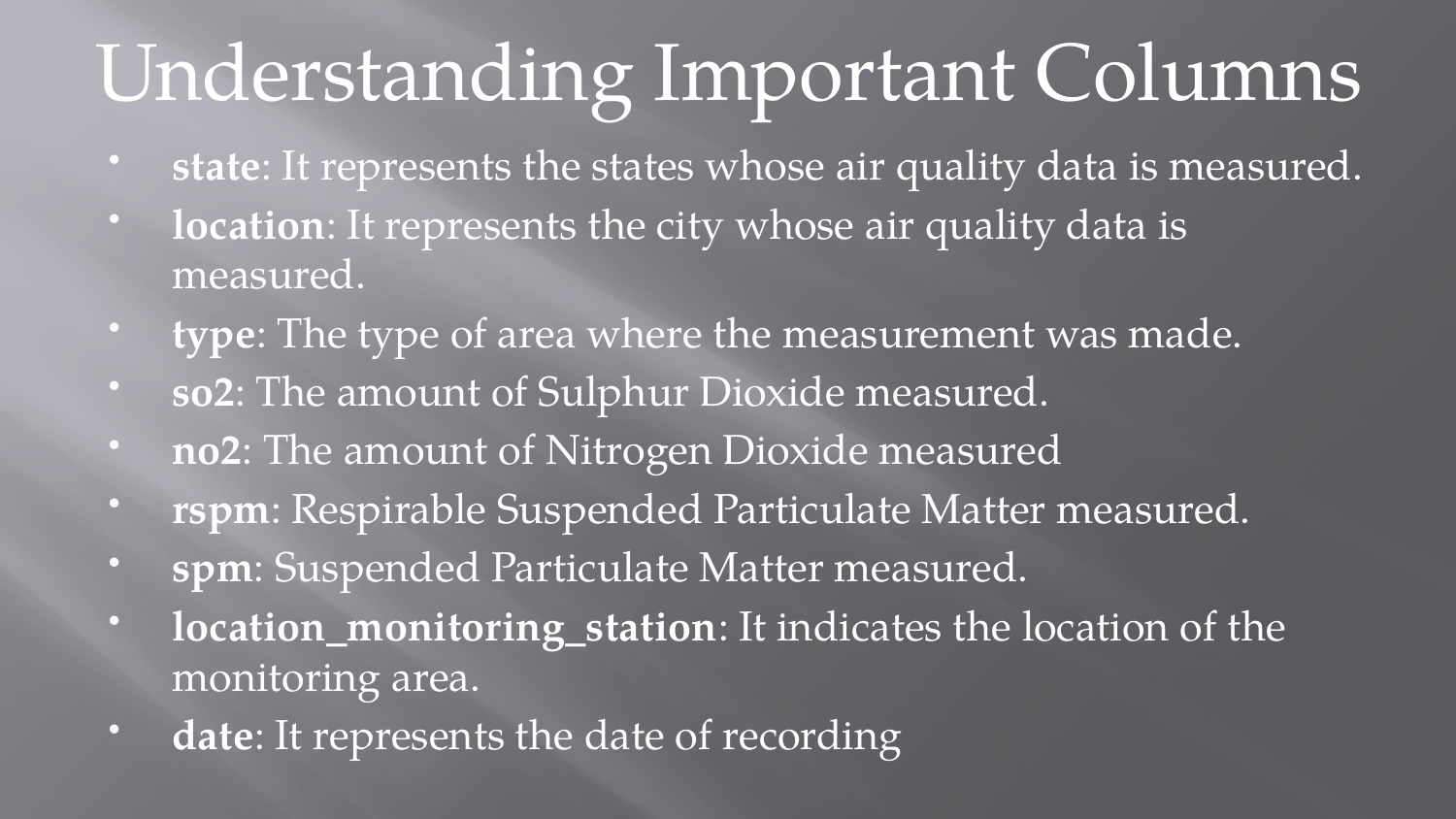

# Understanding Important Columns
state: It represents the states whose air quality data is measured.
location: It represents the city whose air quality data is measured.
type: The type of area where the measurement was made.
so2: The amount of Sulphur Dioxide measured.
no2: The amount of Nitrogen Dioxide measured
rspm: Respirable Suspended Particulate Matter measured.
spm: Suspended Particulate Matter measured.
location_monitoring_station: It indicates the location of the monitoring area.
date: It represents the date of recording